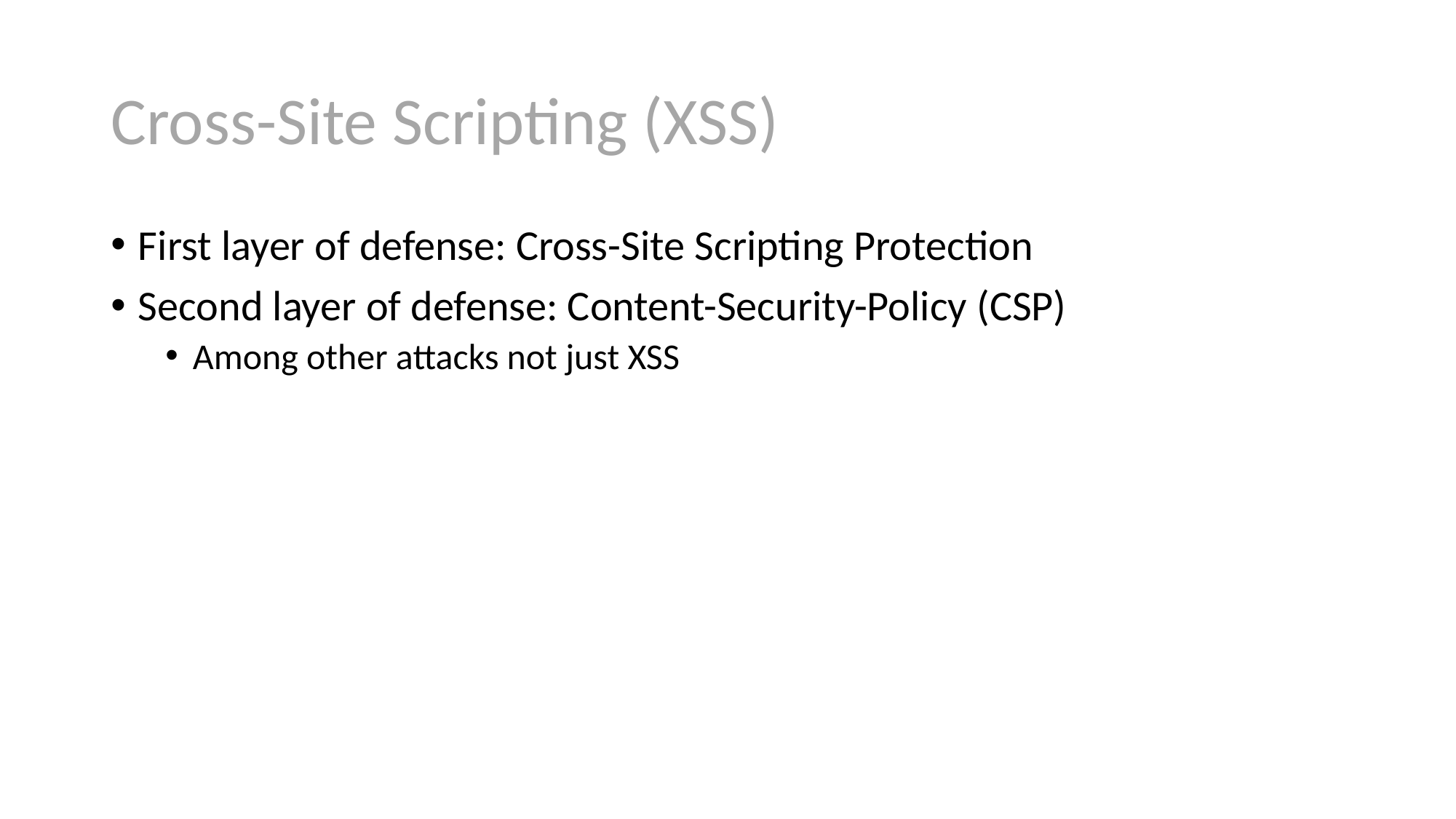

# Cross-Site Scripting (XSS)
First layer of defense: Cross-Site Scripting Protection
Second layer of defense: Content-Security-Policy (CSP)
Among other attacks not just XSS